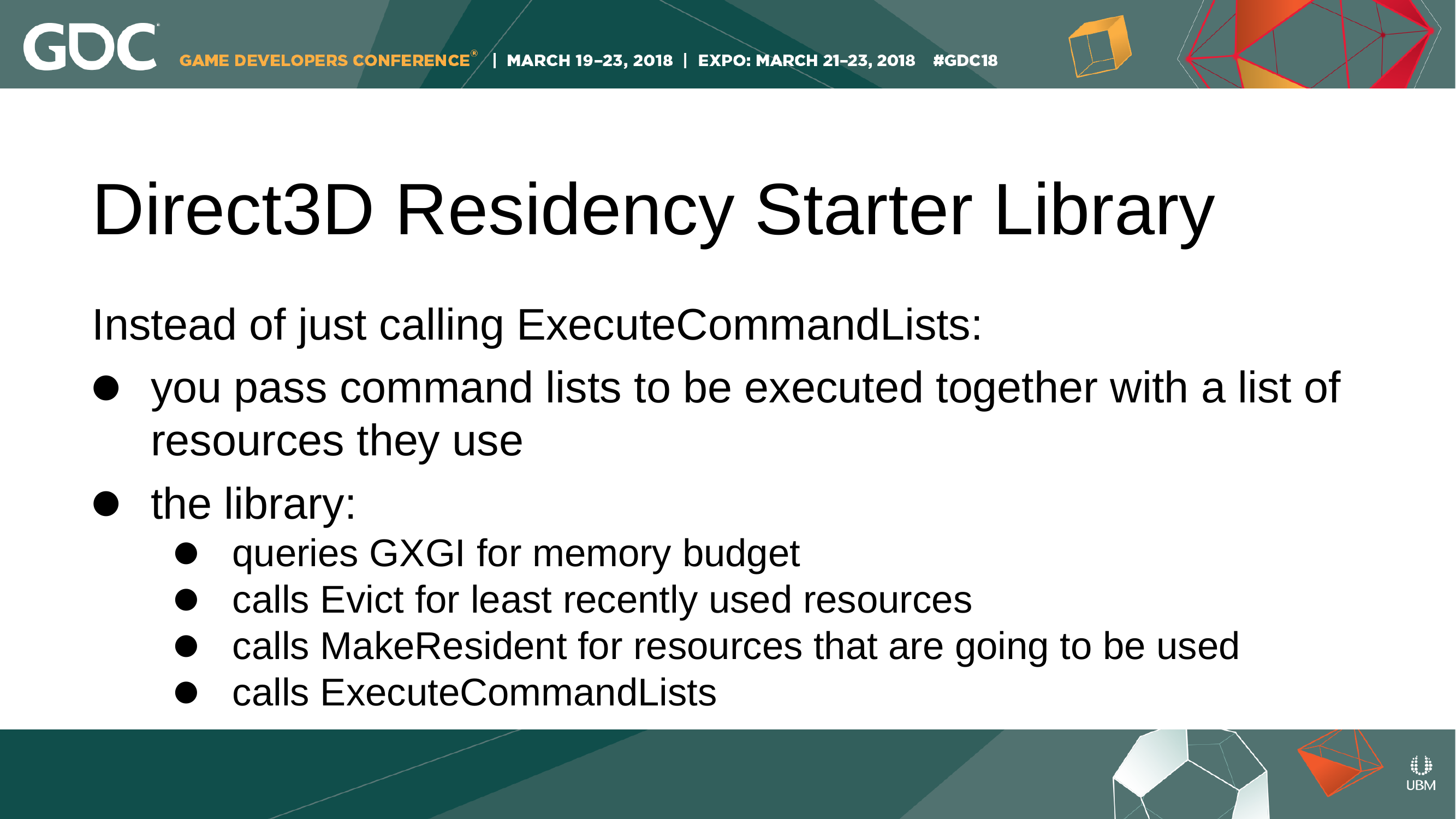

Direct3D Residency Starter Library
Instead of just calling ExecuteCommandLists:
you pass command lists to be executed together with a list of resources they use
the library:
queries GXGI for memory budget
calls Evict for least recently used resources
calls MakeResident for resources that are going to be used
calls ExecuteCommandLists